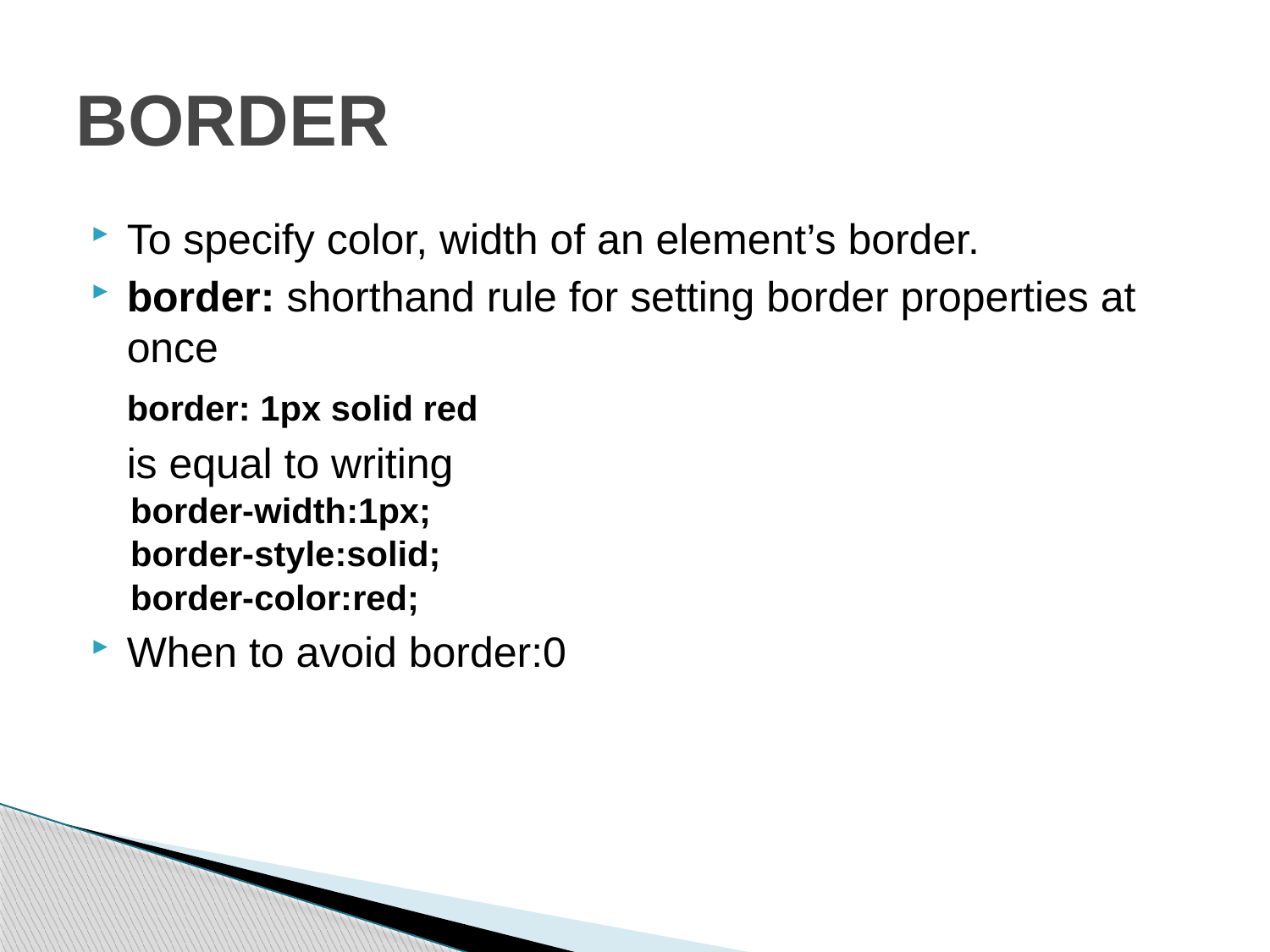

# BORDER
To specify color, width of an element’s border.
border: shorthand rule for setting border properties at once
	border: 1px solid red
	is equal to writing
border-width:1px;
border-style:solid;
border-color:red;
When to avoid border:0